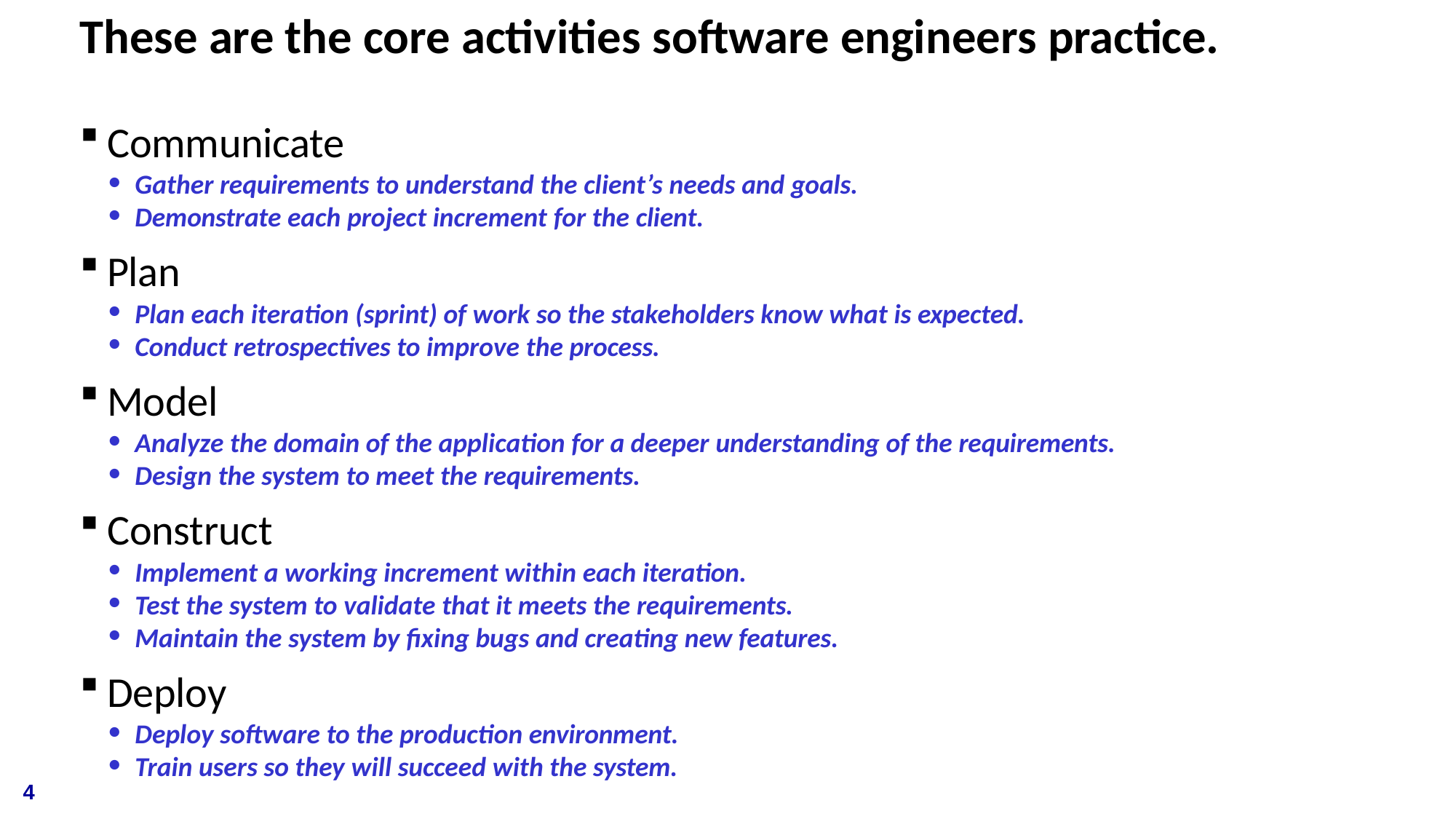

# These are the core activities software engineers practice.
Communicate
Gather requirements to understand the client’s needs and goals.
Demonstrate each project increment for the client.
Plan
Plan each iteration (sprint) of work so the stakeholders know what is expected.
Conduct retrospectives to improve the process.
Model
Analyze the domain of the application for a deeper understanding of the requirements.
Design the system to meet the requirements.
Construct
Implement a working increment within each iteration.
Test the system to validate that it meets the requirements.
Maintain the system by fixing bugs and creating new features.
Deploy
Deploy software to the production environment.
Train users so they will succeed with the system.
4